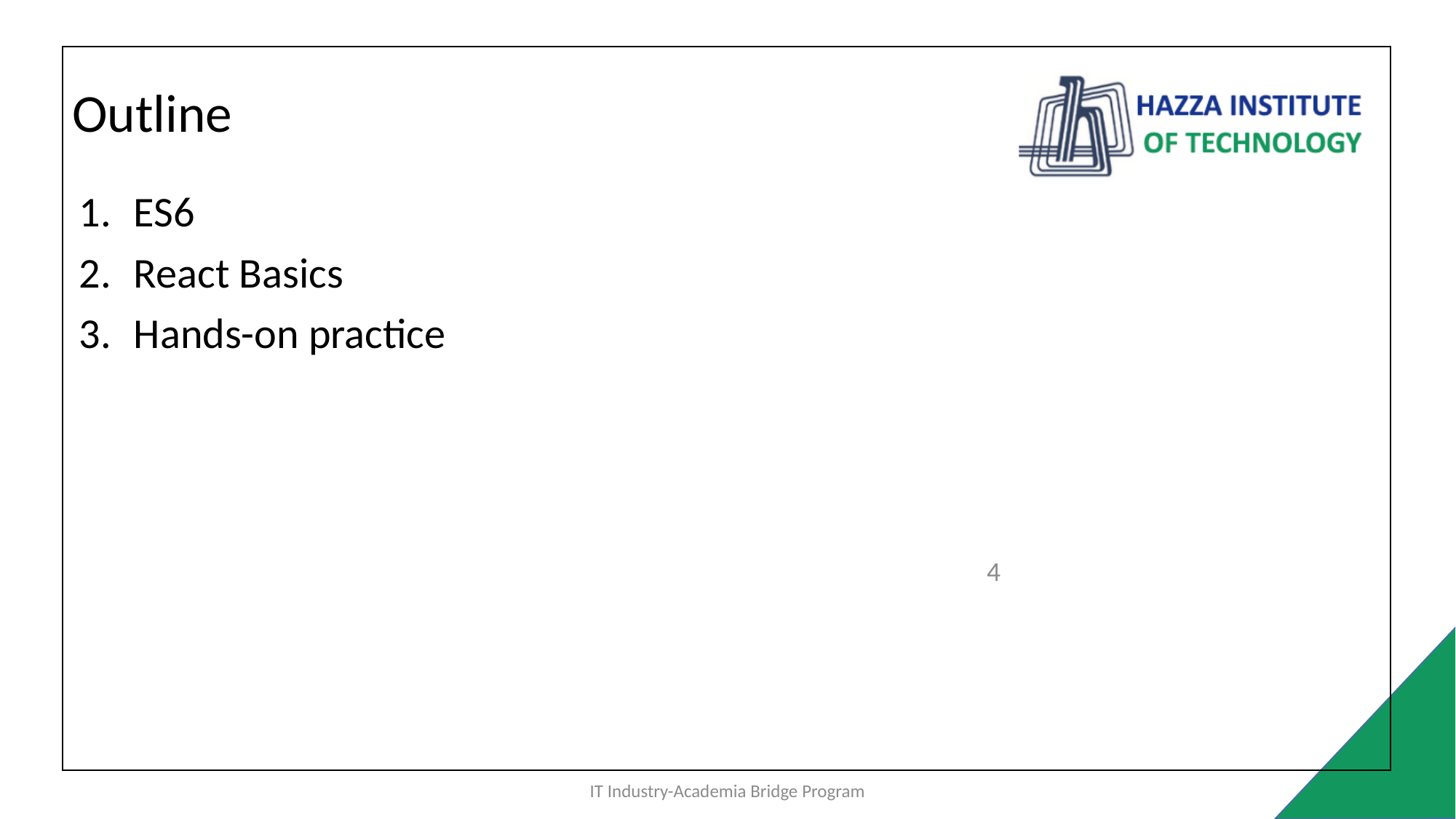

# Outline
ES6
React Basics
Hands-on practice
4